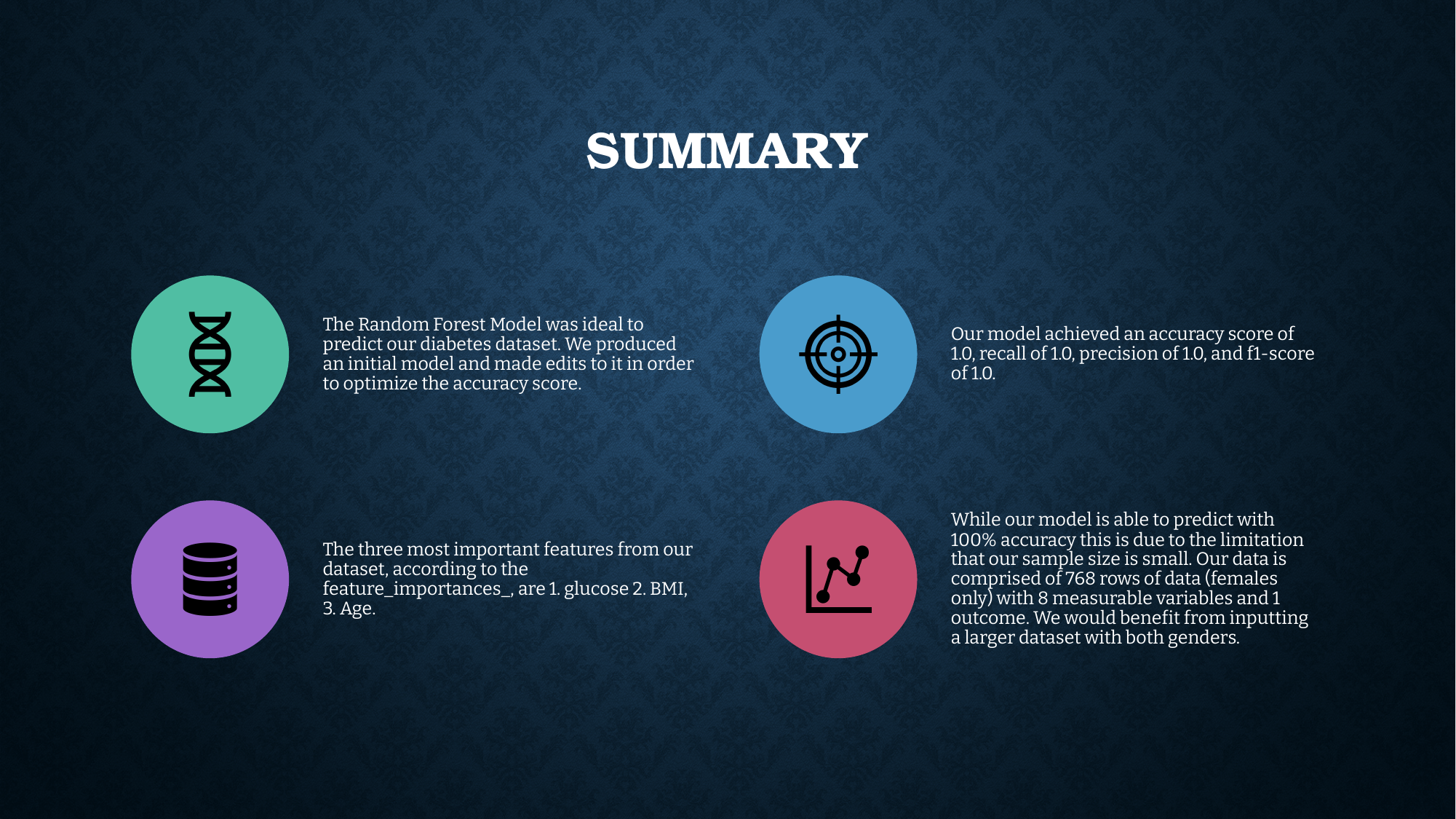

# Summary
The Random Forest Model was ideal to predict our diabetes dataset. We produced an initial model and made edits to it in order to optimize the accuracy score.
Our model achieved an accuracy score of 1.0, recall of 1.0, precision of 1.0, and f1-score of 1.0.
The three most important features from our dataset, according to the feature_importances_, are 1. glucose 2. BMI, 3. Age.
While our model is able to predict with 100% accuracy this is due to the limitation that our sample size is small. Our data is comprised of 768 rows of data (females only) with 8 measurable variables and 1 outcome. We would benefit from inputting a larger dataset with both genders.